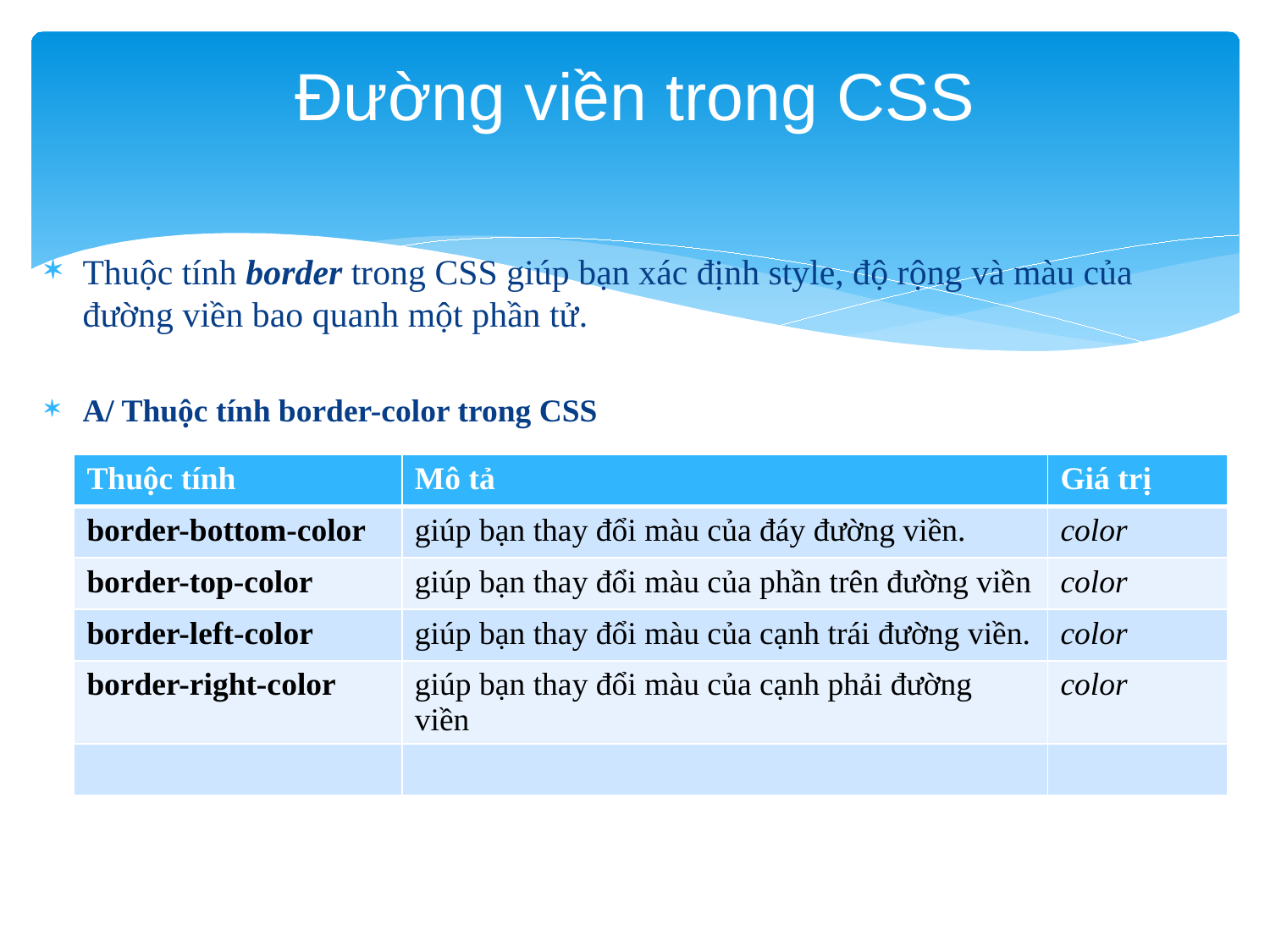

# Đường viền trong CSS
Thuộc tính border trong CSS giúp bạn xác định style, độ rộng và màu của đường viền bao quanh một phần tử.

A/ Thuộc tính border-color trong CSS

| Thuộc tính | Mô tả | Giá trị |
| --- | --- | --- |
| border-bottom-color | giúp bạn thay đổi màu của đáy đường viền. | color |
| border-top-color | giúp bạn thay đổi màu của phần trên đường viền | color |
| border-left-color | giúp bạn thay đổi màu của cạnh trái đường viền. | color |
| border-right-color | giúp bạn thay đổi màu của cạnh phải đường viền | color |
|  |  |  |